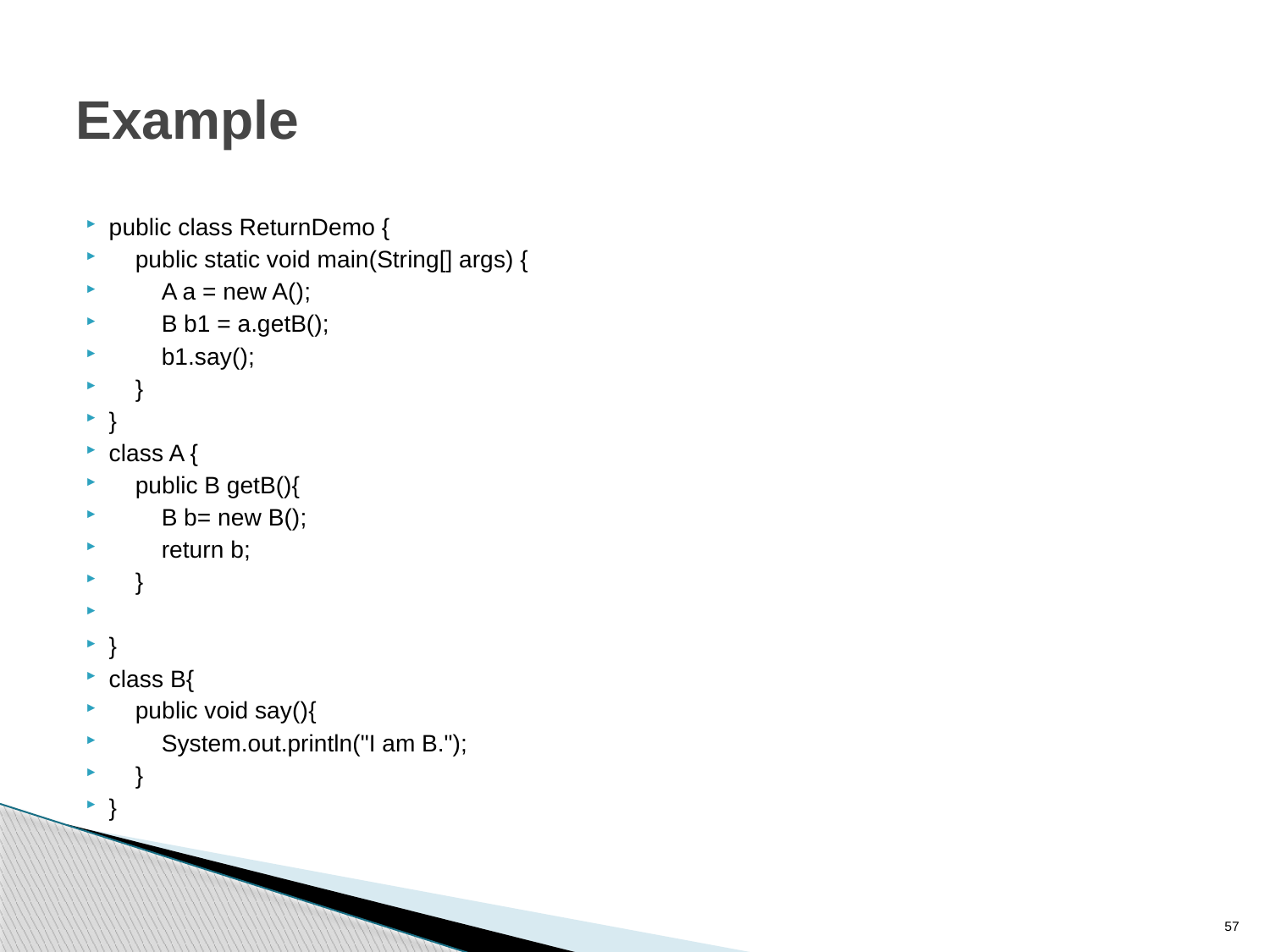

# Example
public class ReturnDemo {
    public static void main(String[] args) {
        A a = new A();
        B b1 = a.getB();
        b1.say();
    }
}
class A {
    public B getB(){
        B b= new B();
        return b;
    }

}
class B{
    public void say(){
        System.out.println("I am B.");
    }
}

57